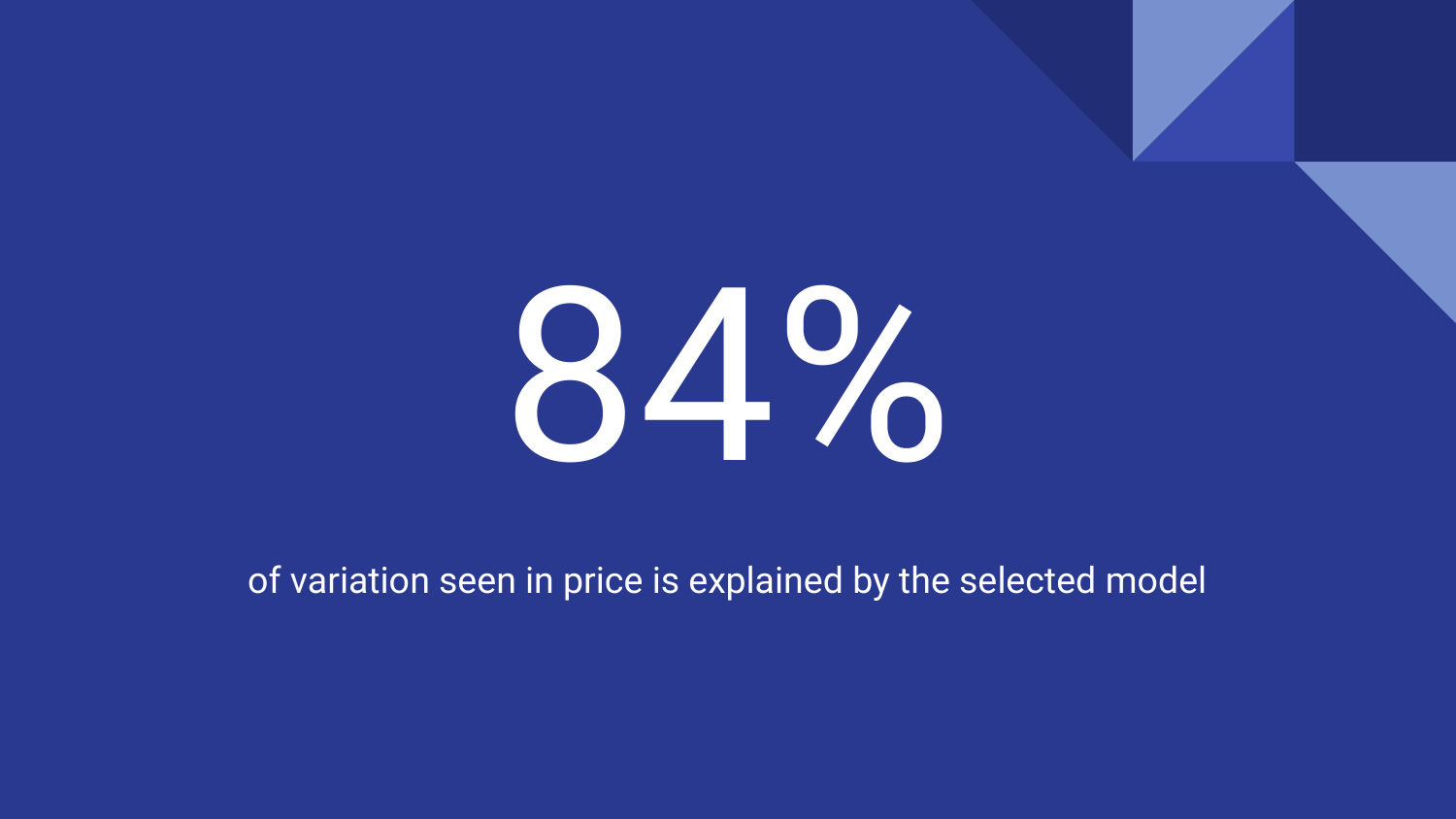

# 84%
of variation seen in price is explained by the selected model